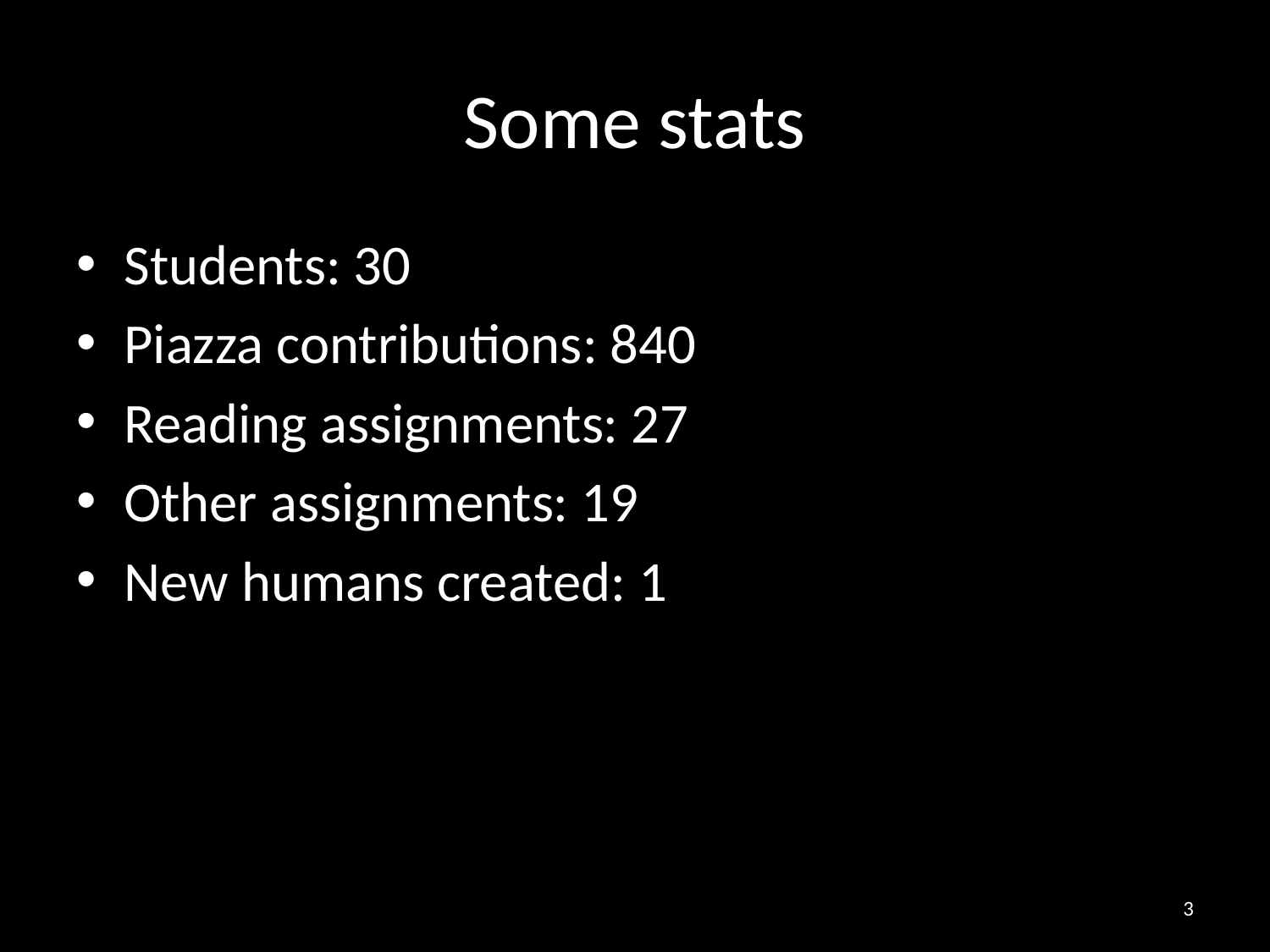

# Some stats
Students: 30
Piazza contributions: 840
Reading assignments: 27
Other assignments: 19
New humans created: 1

3